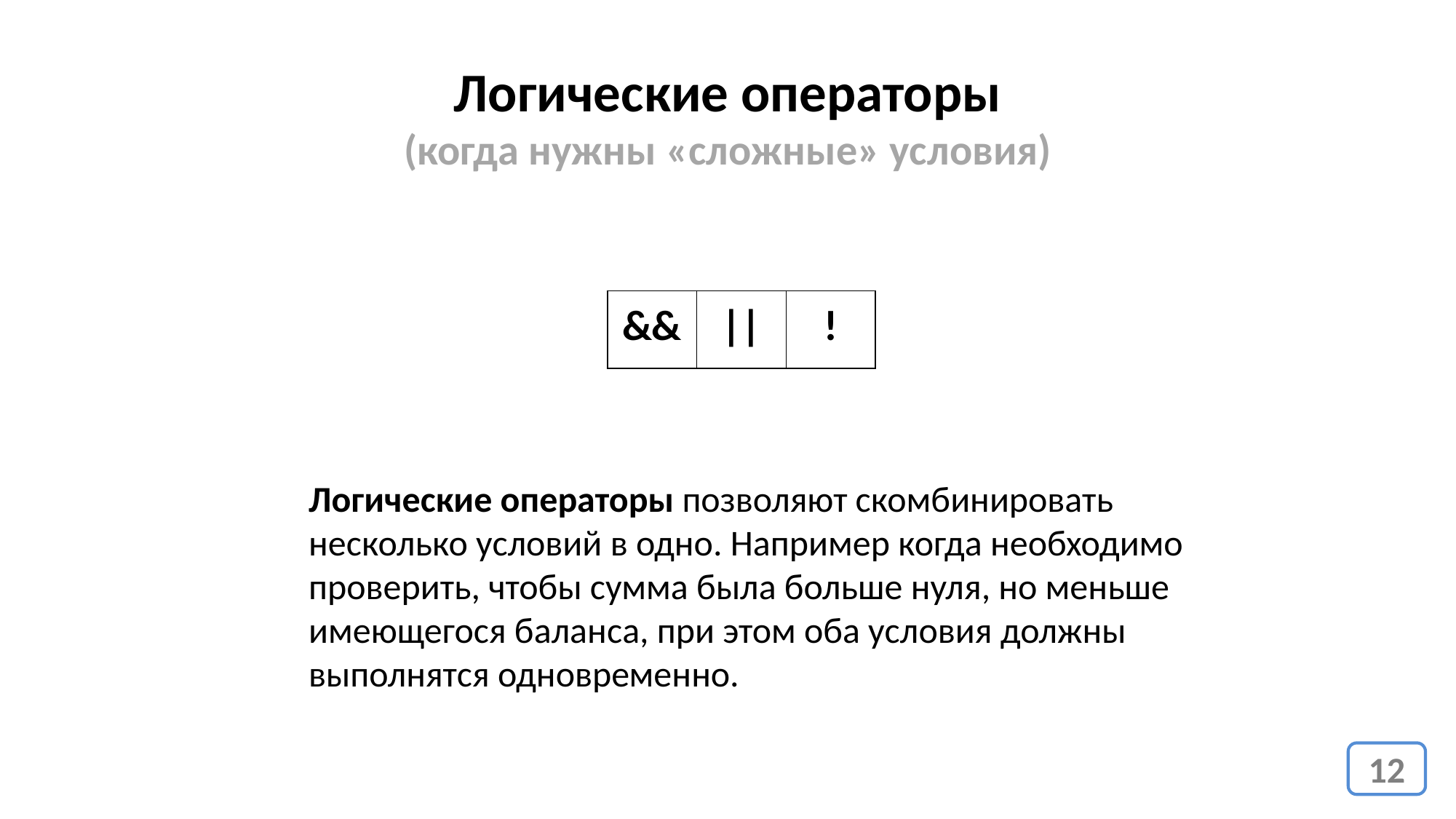

# Логические операторы (когда нужны «сложные» условия)
| && | || | ! |
| --- | --- | --- |
Логические операторы позволяют скомбинировать несколько условий в одно. Например когда необходимо проверить, чтобы сумма была больше нуля, но меньше имеющегося баланса, при этом оба условия должны выполнятся одновременно.
12